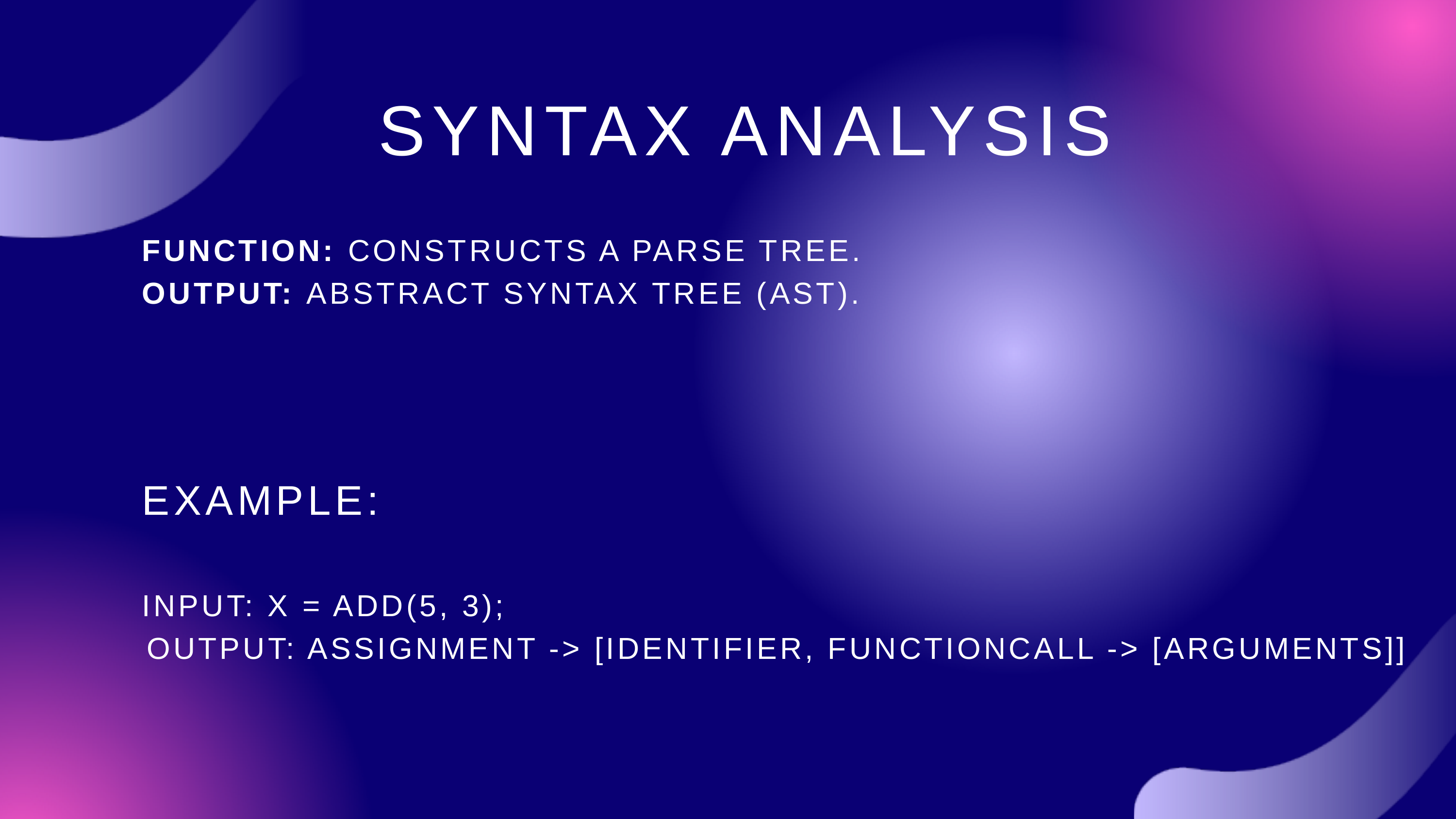

SYNTAX ANALYSIS
FUNCTION: CONSTRUCTS A PARSE TREE.
OUTPUT: ABSTRACT SYNTAX TREE (AST).

EXAMPLE:

INPUT: X = ADD(5, 3);
OUTPUT: ASSIGNMENT -> [IDENTIFIER, FUNCTIONCALL -> [ARGUMENTS]]